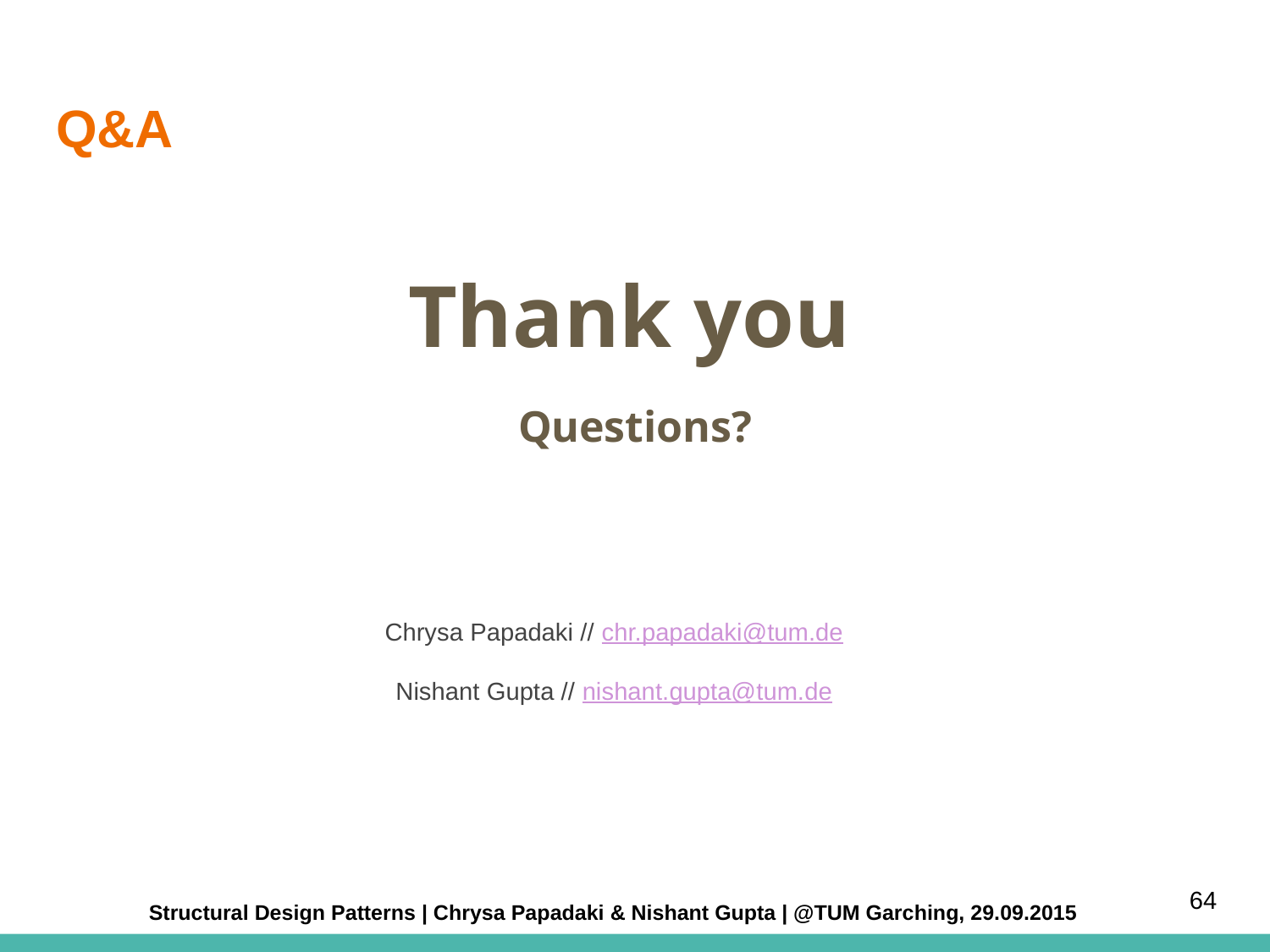

# Q&A
Thank you
Questions?
Chrysa Papadaki // chr.papadaki@tum.de

Nishant Gupta // nishant.gupta@tum.de

64
   Structural Design Patterns | Chrysa Papadaki & Nishant Gupta | @TUM Garching, 29.09.2015